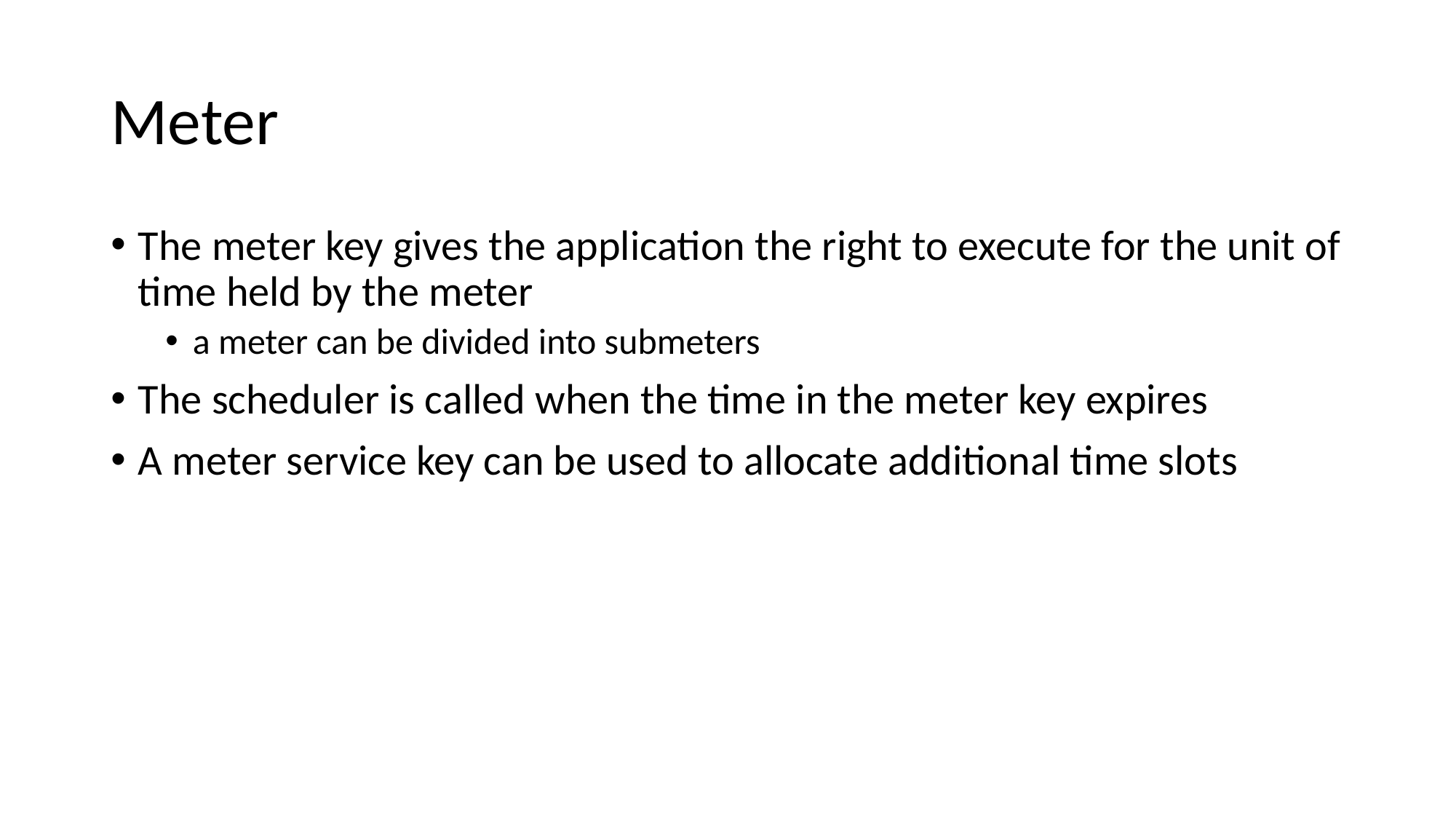

# Meter
The meter key gives the application the right to execute for the unit of time held by the meter
a meter can be divided into submeters
The scheduler is called when the time in the meter key expires
A meter service key can be used to allocate additional time slots